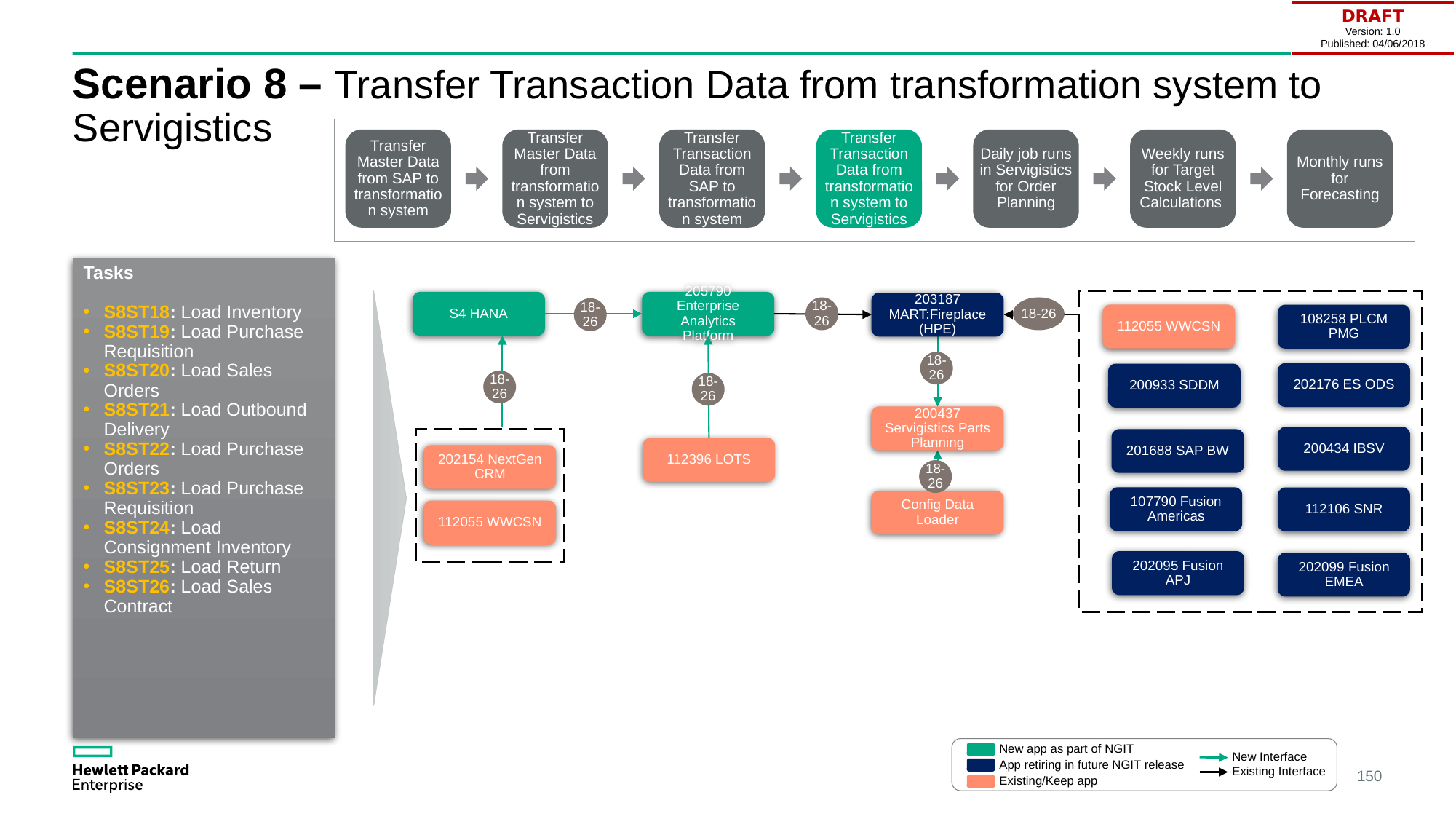

| DRAFT Version: 1.0 Published: 04/06/2018 |
| --- |
# Scenario 8 – Transfer Transaction Data from transformation system to Servigistics

Transfer Master Data from SAP to transformation system
Transfer Master Data from transformation system to Servigistics
Transfer Transaction Data from SAP to transformation system
Transfer Transaction Data from transformation system to Servigistics
Daily job runs in Servigistics for Order Planning
Weekly runs for Target Stock Level Calculations
Monthly runs for Forecasting

Tasks

S8ST18: Load Inventory
S8ST19: Load Purchase Requisition
S8ST20: Load Sales Orders
S8ST21: Load Outbound Delivery
S8ST22: Load Purchase Orders
S8ST23: Load Purchase Requisition
S8ST24: Load Consignment Inventory
S8ST25: Load Return
S8ST26: Load Sales Contract

S4 HANA
205790 Enterprise Analytics Platform
203187 MART:Fireplace (HPE)
18-26
18-26
18-26
112055 WWCSN
108258 PLCM PMG
18-26
202176 ES ODS
200933 SDDM
18-26
18-26
200437 Servigistics Parts Planning
200434 IBSV

201688 SAP BW
112396 LOTS
202154 NextGen CRM
18-26

107790 Fusion Americas
112106 SNR
Config Data Loader
112055 WWCSN
202095 Fusion APJ
202099 Fusion EMEA

New app as part of NGIT

New Interface
App retiring in future NGIT release

Existing Interface
Existing/Keep app

150